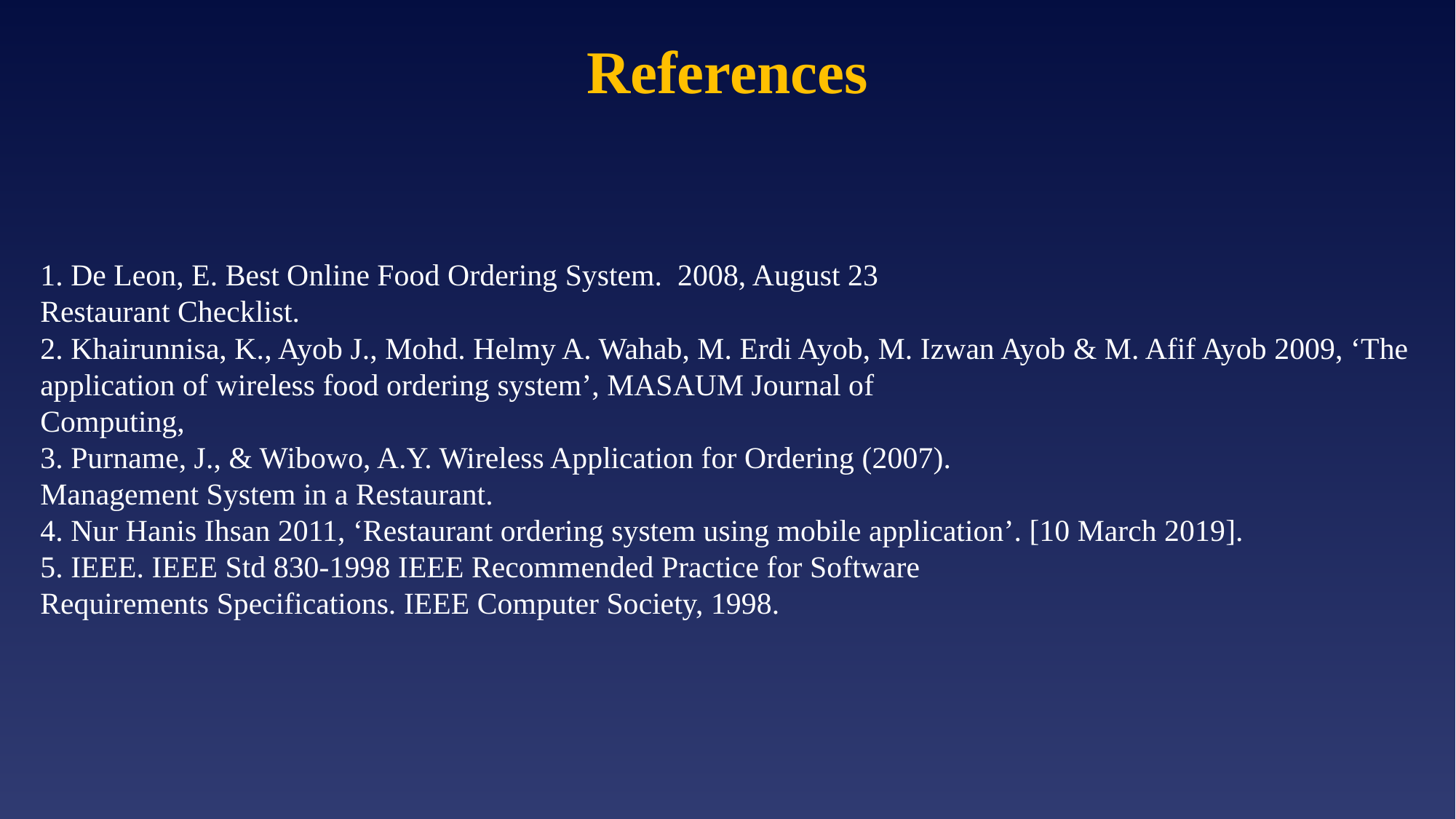

# References
1. De Leon, E. Best Online Food Ordering System.  2008, August 23
Restaurant Checklist.
2. Khairunnisa, K., Ayob J., Mohd. Helmy A. Wahab, M. Erdi Ayob, M. Izwan Ayob & M. Afif Ayob 2009, ‘The application of wireless food ordering system’, MASAUM Journal of
Computing,
3. Purname, J., & Wibowo, A.Y. Wireless Application for Ordering (2007).
Management System in a Restaurant.
4. Nur Hanis Ihsan 2011, ‘Restaurant ordering system using mobile application’. [10 March 2019].
5. IEEE. IEEE Std 830-1998 IEEE Recommended Practice for Software
Requirements Specifications. IEEE Computer Society, 1998.